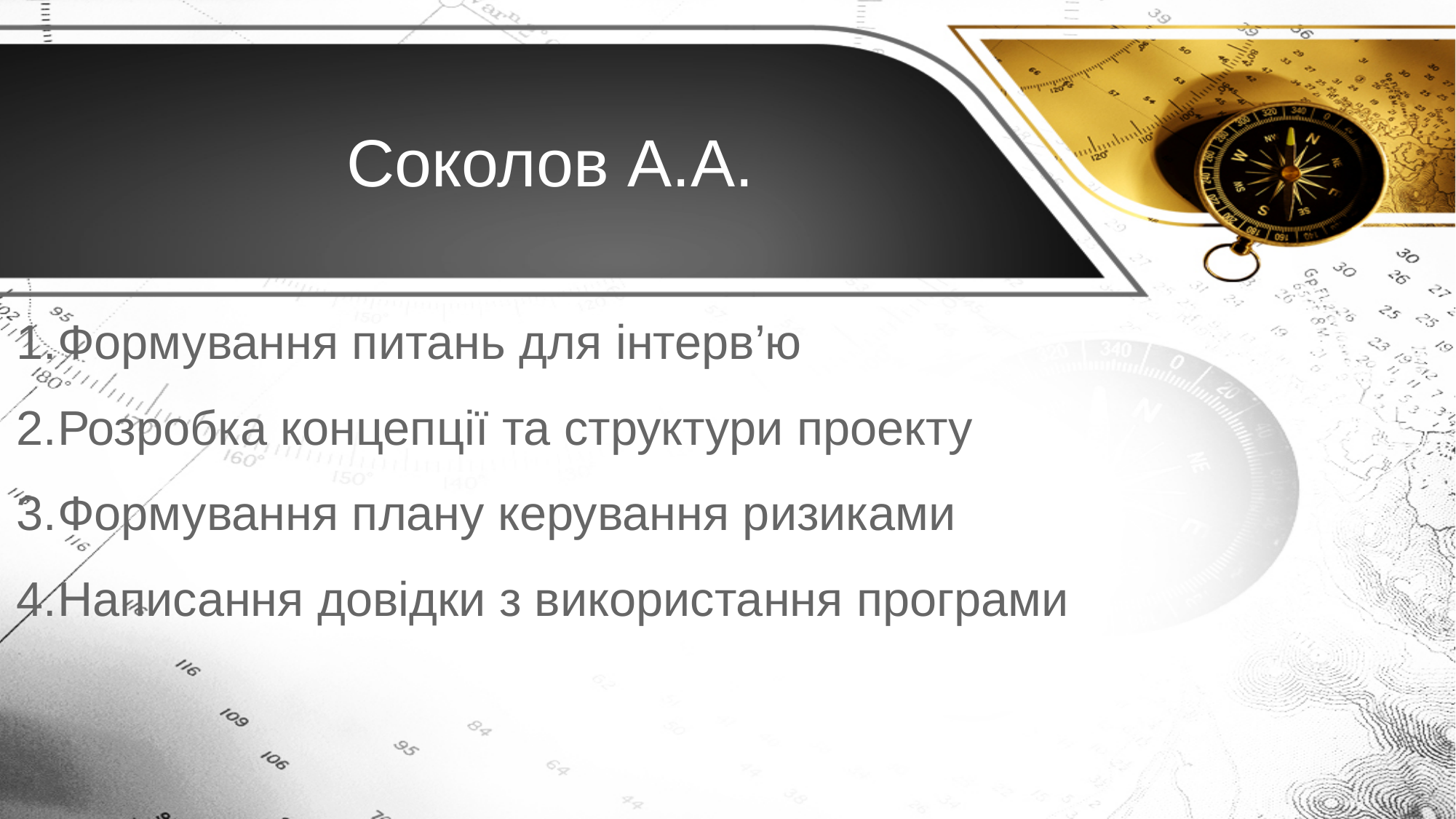

# Соколов А.А.
Формування питань для інтерв’ю
Розробка концепції та структури проекту
Формування плану керування ризиками
Написання довідки з використання програми